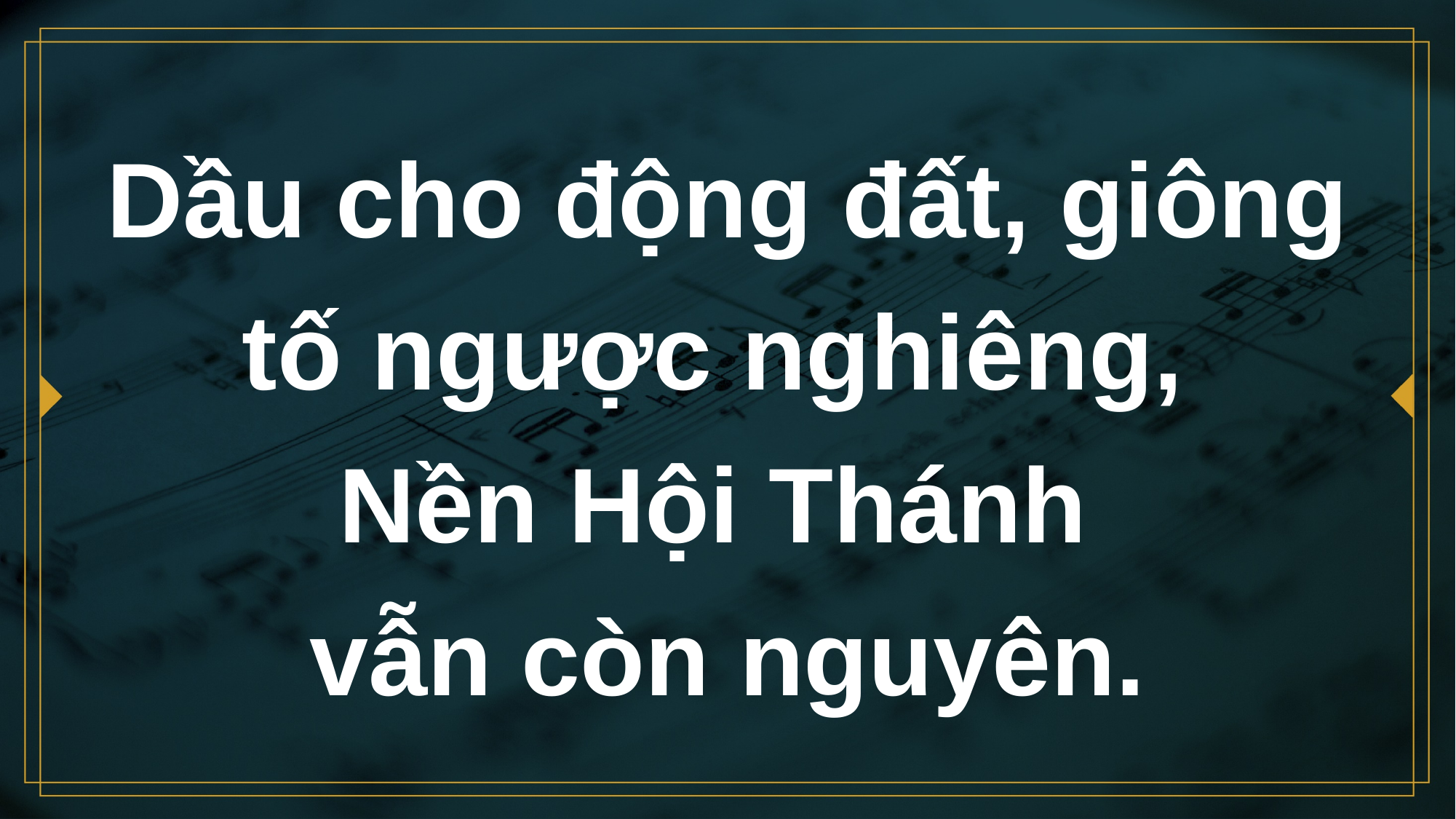

# Dầu cho động đất, giông tố ngược nghiêng, Nền Hội Thánh vẫn còn nguyên.